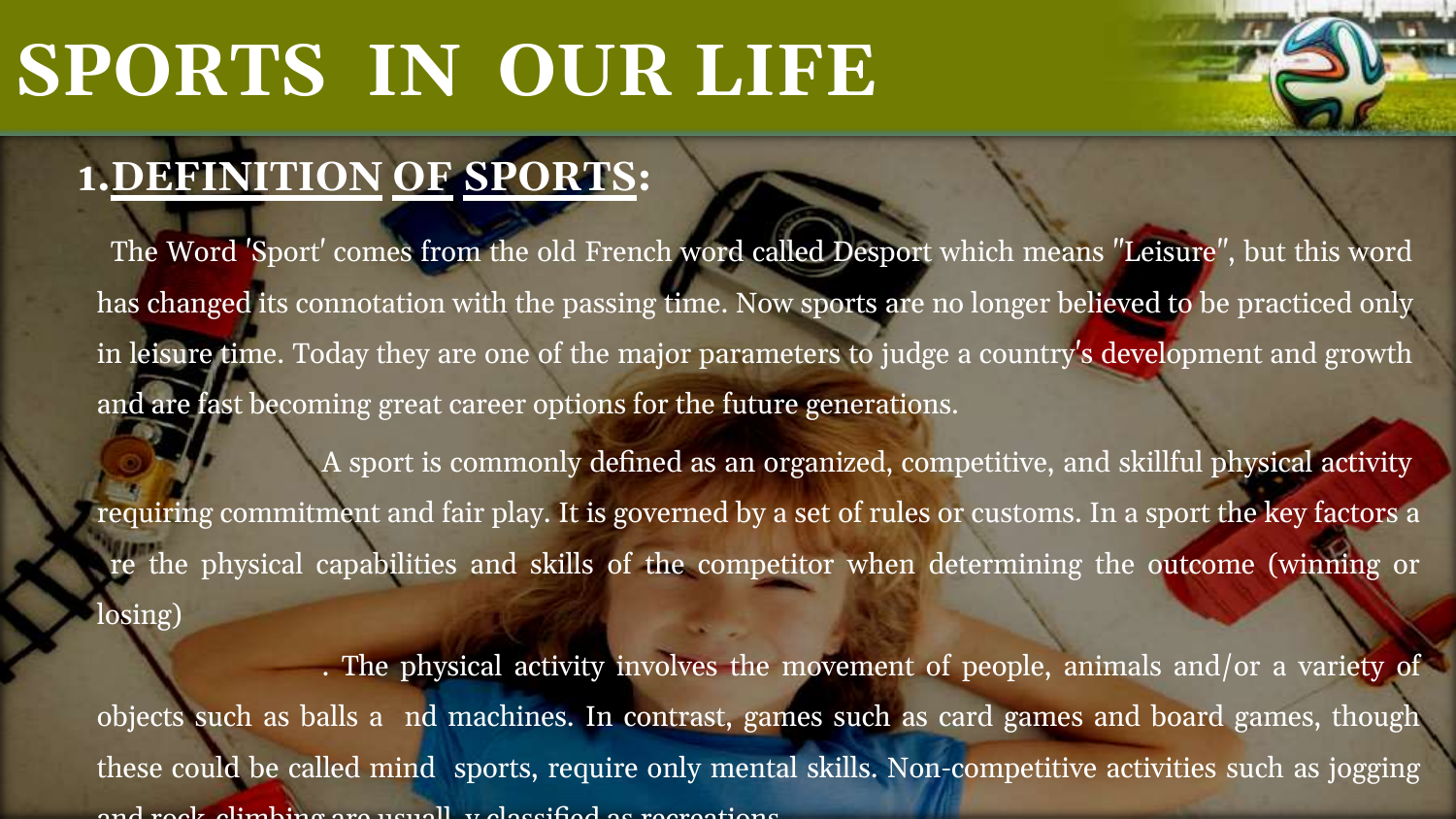

# SPORTS	IN	OUR LIFE
1.DEFINITION OF SPORTS:
The Word 'Sport' comes from the old French word called Desport which means "Leisure", but this word  has changed its connotation with the passing time. Now sports are no longer believed to be practiced only  in leisure time. Today they are one of the major parameters to judge a country's development and growth  and are fast becoming great career options for the future generations.
A sport is commonly defined as an organized, competitive, and skillful physical activity  requiring commitment and fair play. It is governed by a set of rules or customs. In a sport the key factors a  re the physical capabilities and skills of the competitor when determining the outcome (winning or losing)
. The physical activity involves the movement of people, animals and/or a variety of objects such as balls a  nd machines. In contrast, games such as card games and board games, though these could be called mind  sports, require only mental skills. Non-competitive activities such as jogging and rock-climbing are usuall  y classified as recreations.